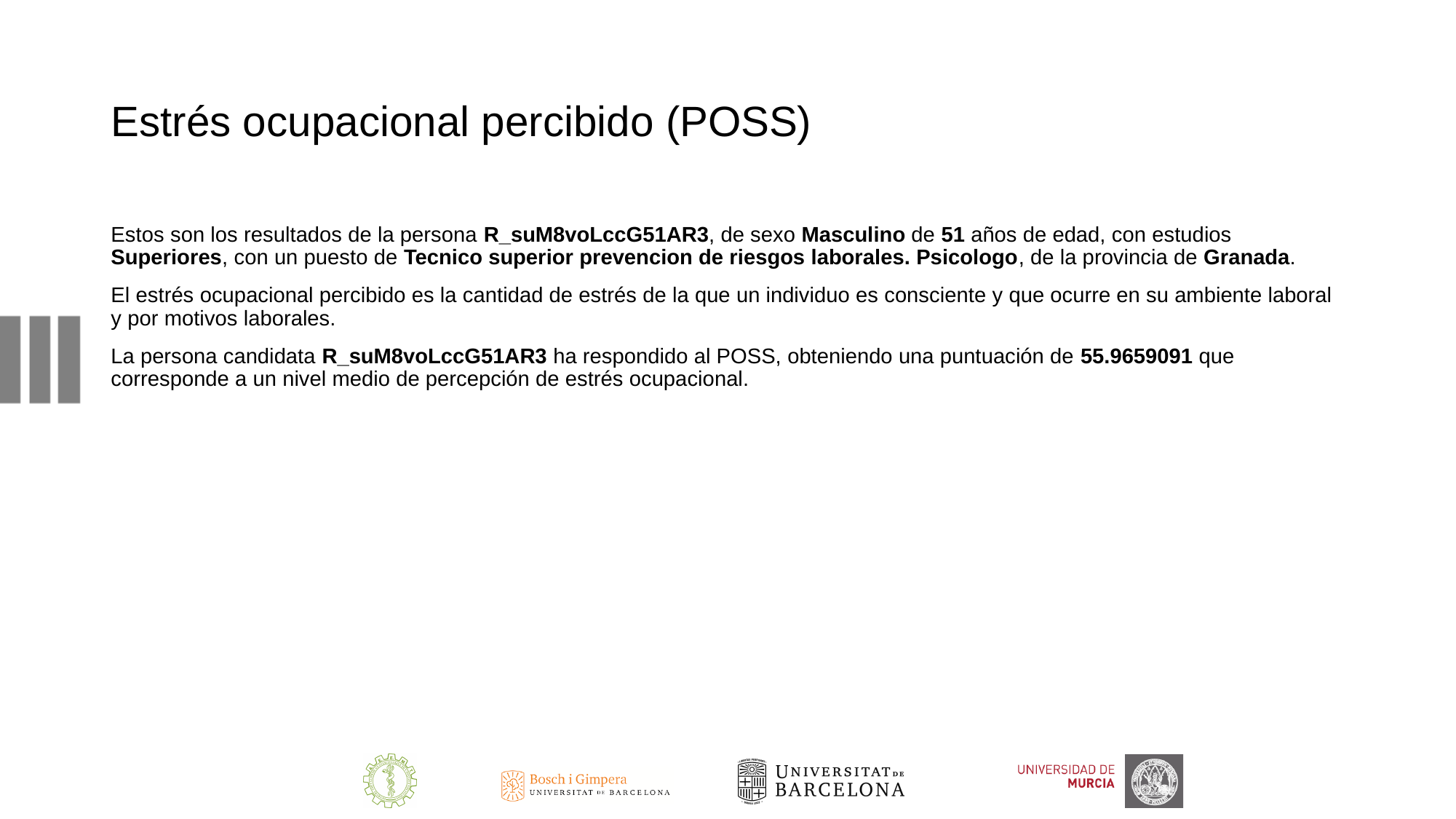

# Estrés ocupacional percibido (POSS)
Estos son los resultados de la persona R_suM8voLccG51AR3, de sexo Masculino de 51 años de edad, con estudios Superiores, con un puesto de Tecnico superior prevencion de riesgos laborales. Psicologo, de la provincia de Granada.
El estrés ocupacional percibido es la cantidad de estrés de la que un individuo es consciente y que ocurre en su ambiente laboral y por motivos laborales.
La persona candidata R_suM8voLccG51AR3 ha respondido al POSS, obteniendo una puntuación de 55.9659091 que corresponde a un nivel medio de percepción de estrés ocupacional.